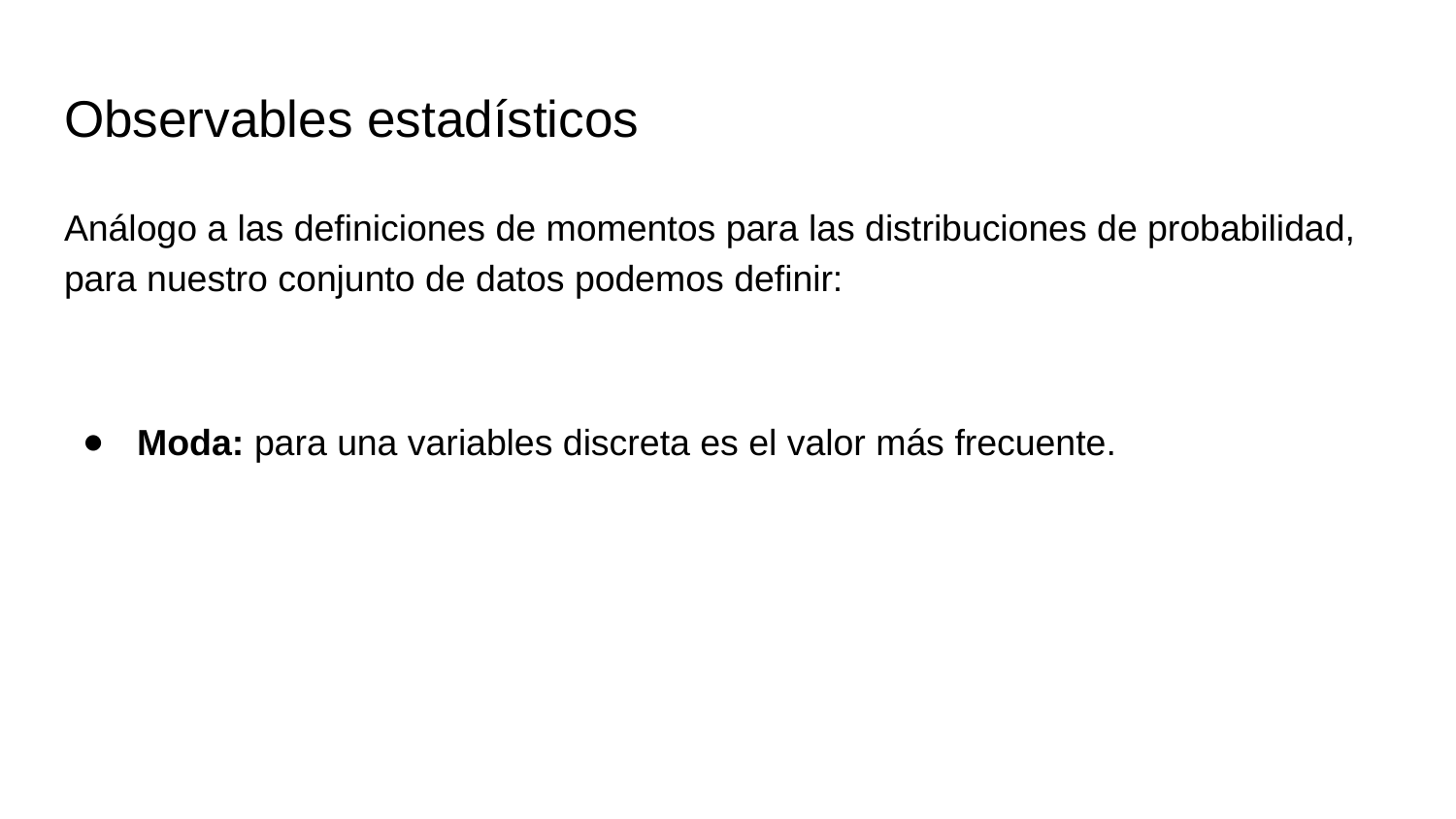

# Observables estadísticos
Análogo a las definiciones de momentos para las distribuciones de probabilidad, para nuestro conjunto de datos podemos definir:

Moda: para una variables discreta es el valor más frecuente.